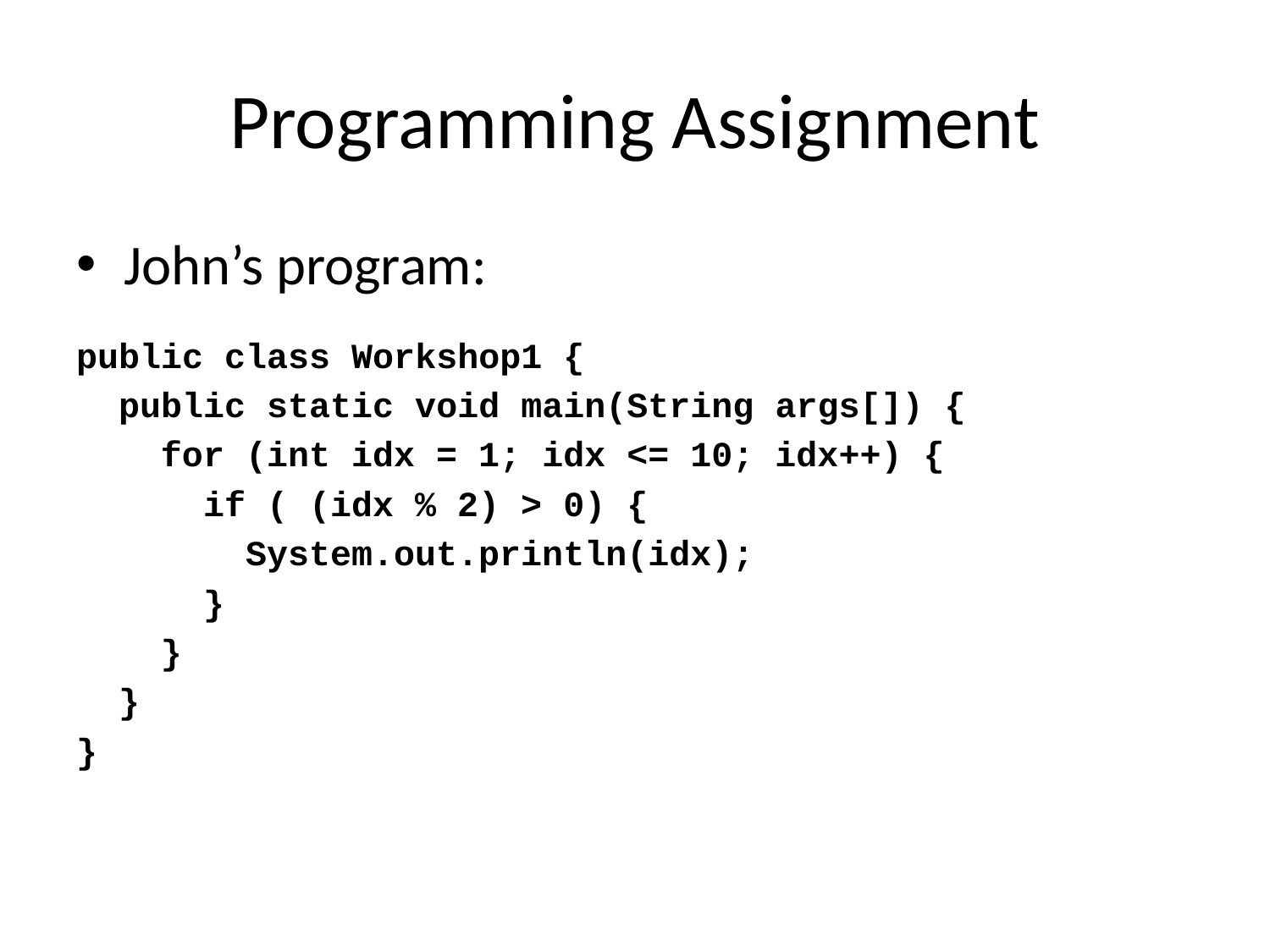

# Programming Assignment
John’s program:

public class Workshop1 {
  public static void main(String args[]) {
    for (int idx = 1; idx <= 10; idx++) {
      if ( (idx % 2) > 0) {
        System.out.println(idx);
      }
    }
  }
}